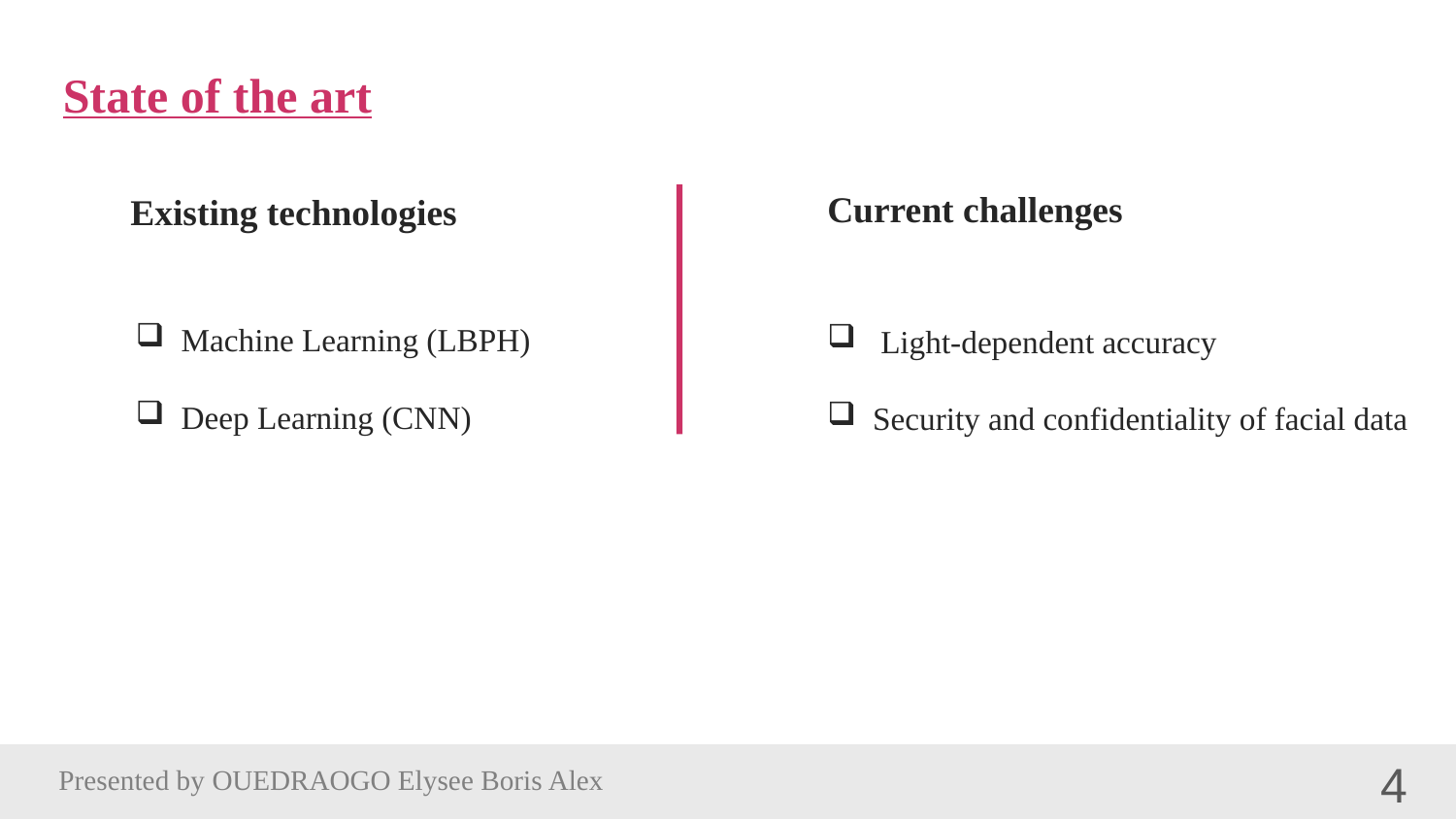

State of the art
Current challenges
Existing technologies

 Light-dependent accuracy

Security and confidentiality of facial data
Machine Learning (LBPH)

Deep Learning (CNN)

4
Presented by OUEDRAOGO Elysee Boris Alex